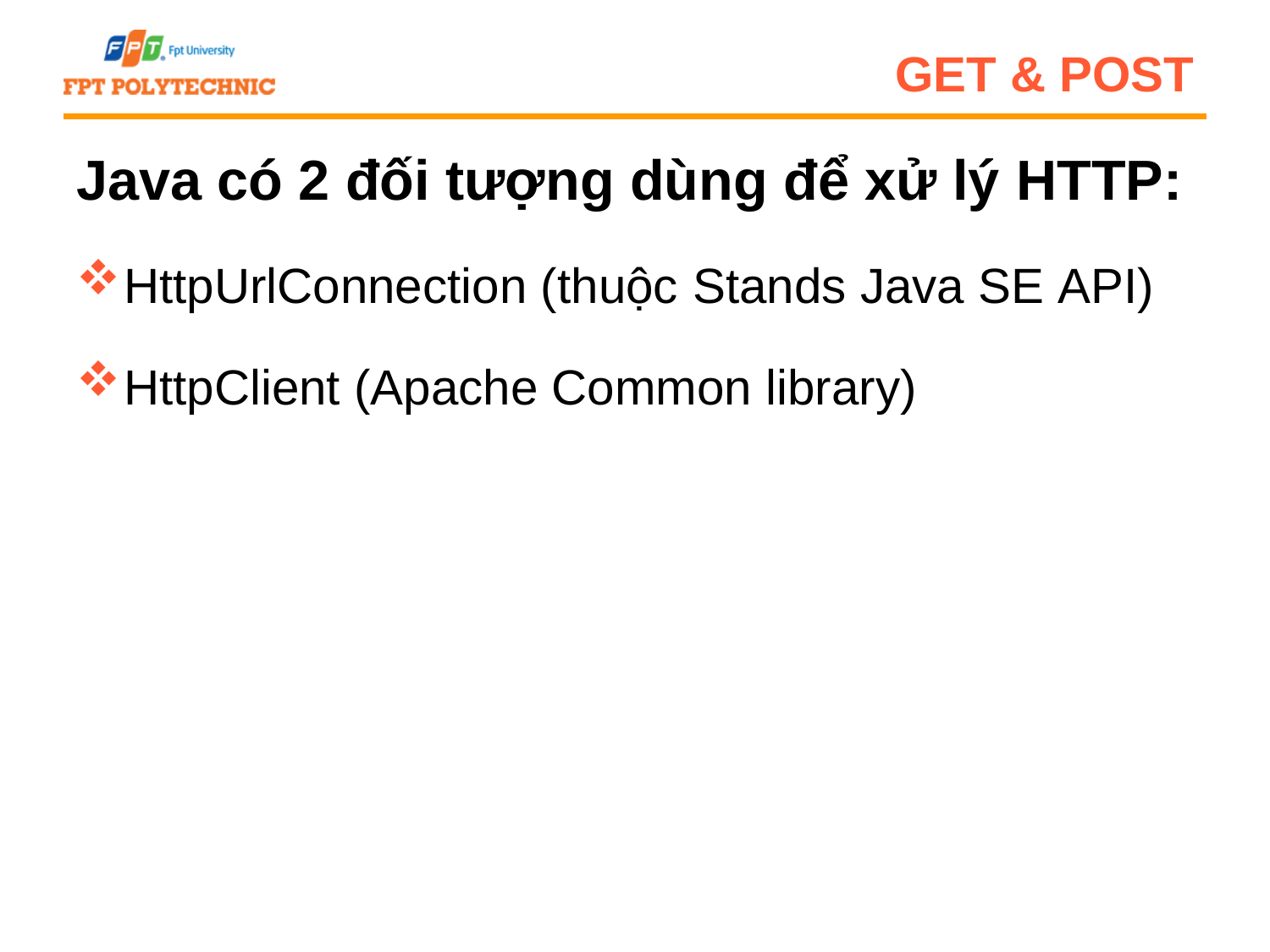

# GET & POST
Java có 2 đối tượng dùng để xử lý HTTP:
HttpUrlConnection (thuộc Stands Java SE API)
HttpClient (Apache Common library)